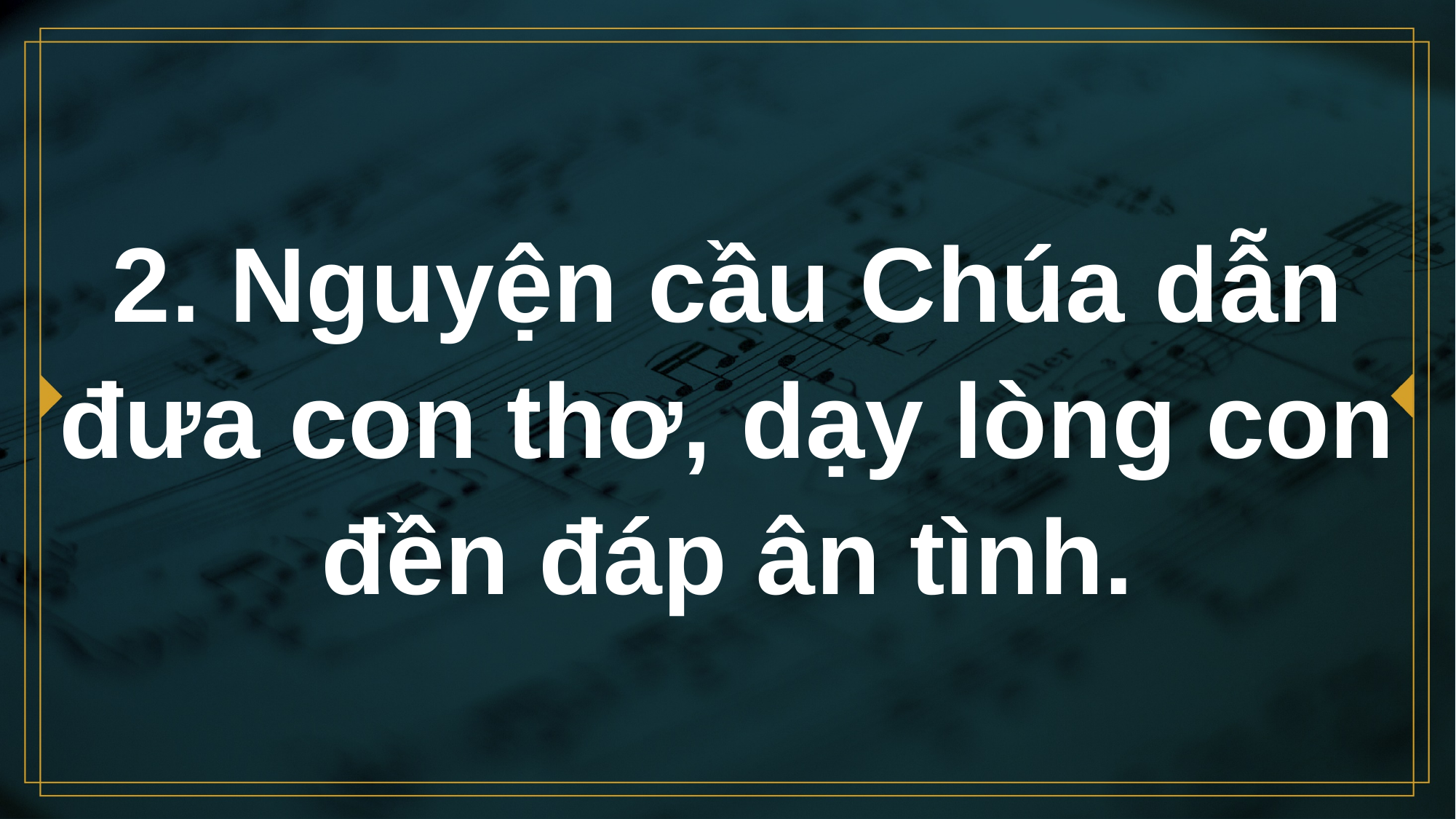

# 2. Nguyện cầu Chúa dẫn đưa con thơ, dạy lòng con đền đáp ân tình.